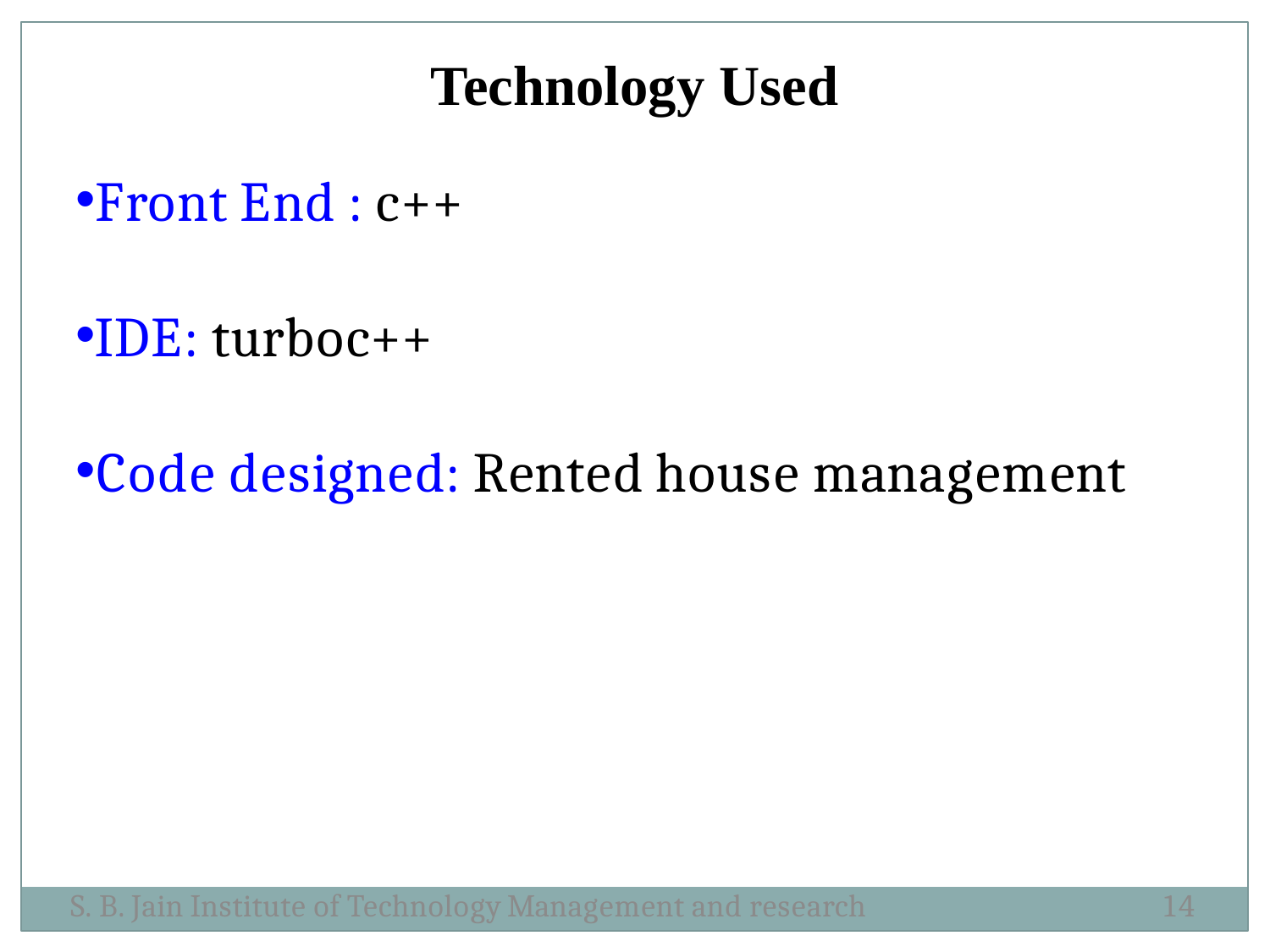

Technology Used
Front End : c++

IDE: turboc++

Code designed: Rented house management
S. B. Jain Institute of Technology Management and research
14